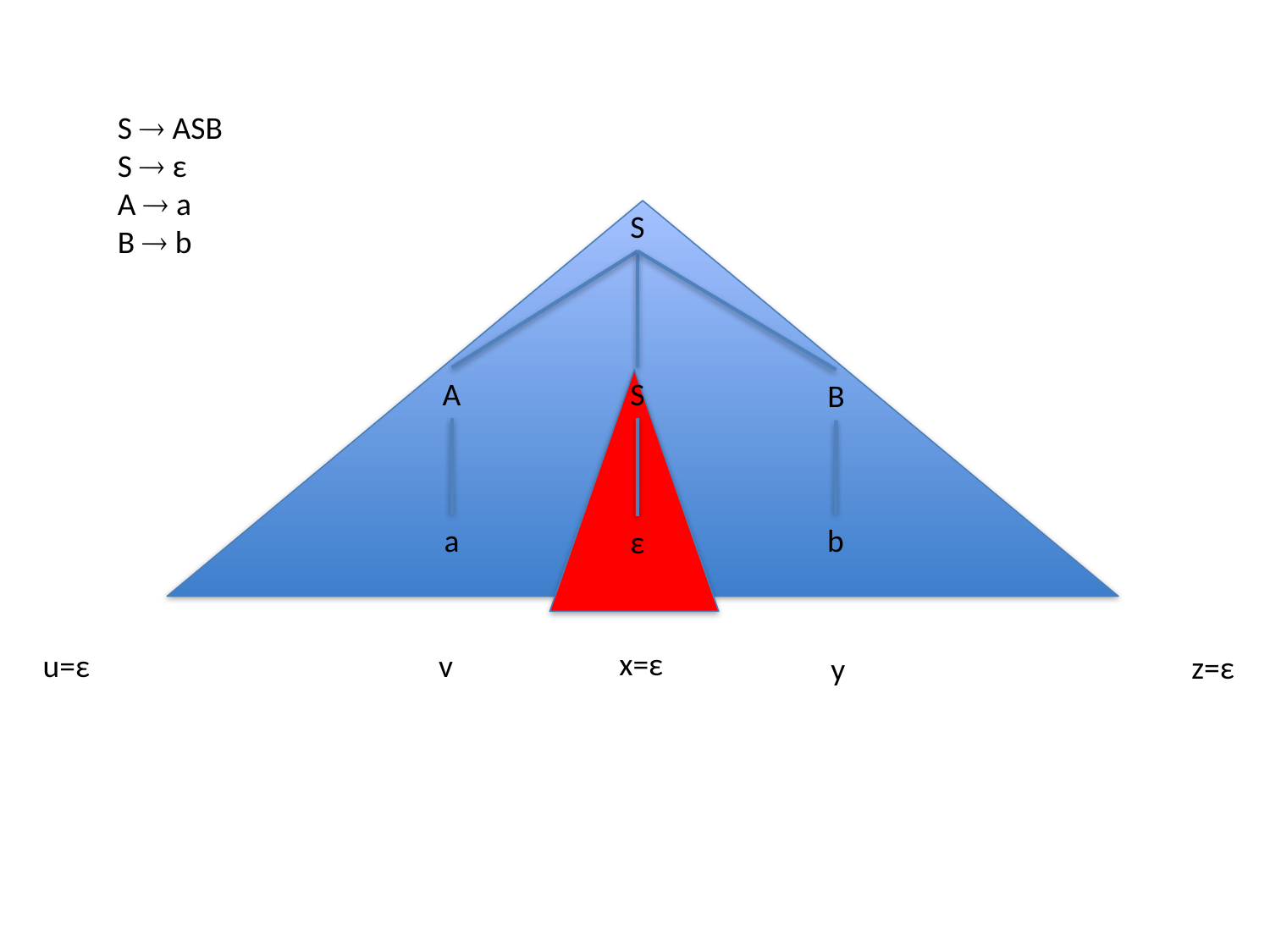

S → ASB
S → ε
A → a
B → b

S
A
S

B
a
b
ε
x=ε
u=ε
v
z=ε
y